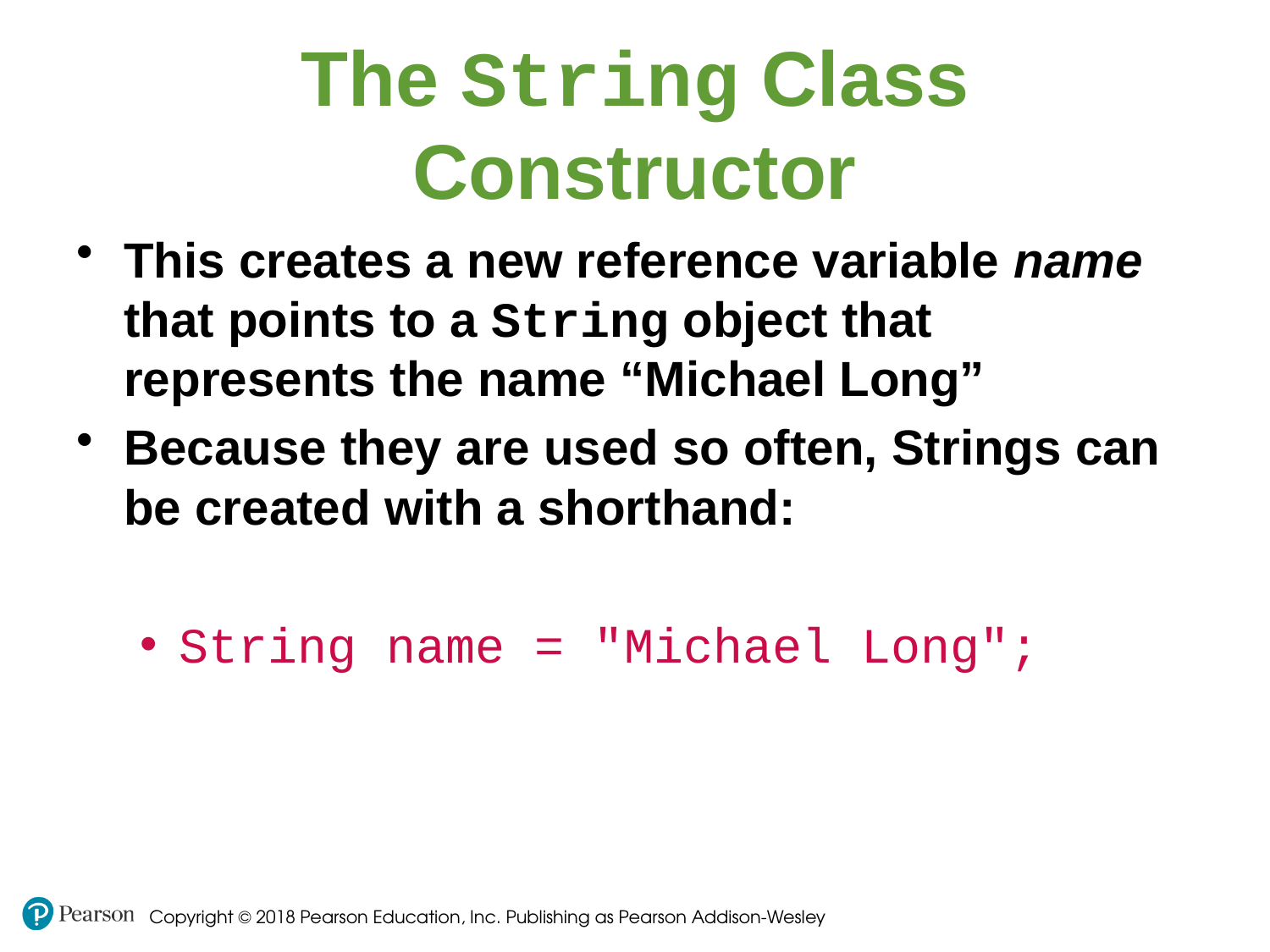

The String Class Constructor
This creates a new reference variable name that points to a String object that represents the name “Michael Long”
Because they are used so often, Strings can be created with a shorthand:

String name = "Michael Long";